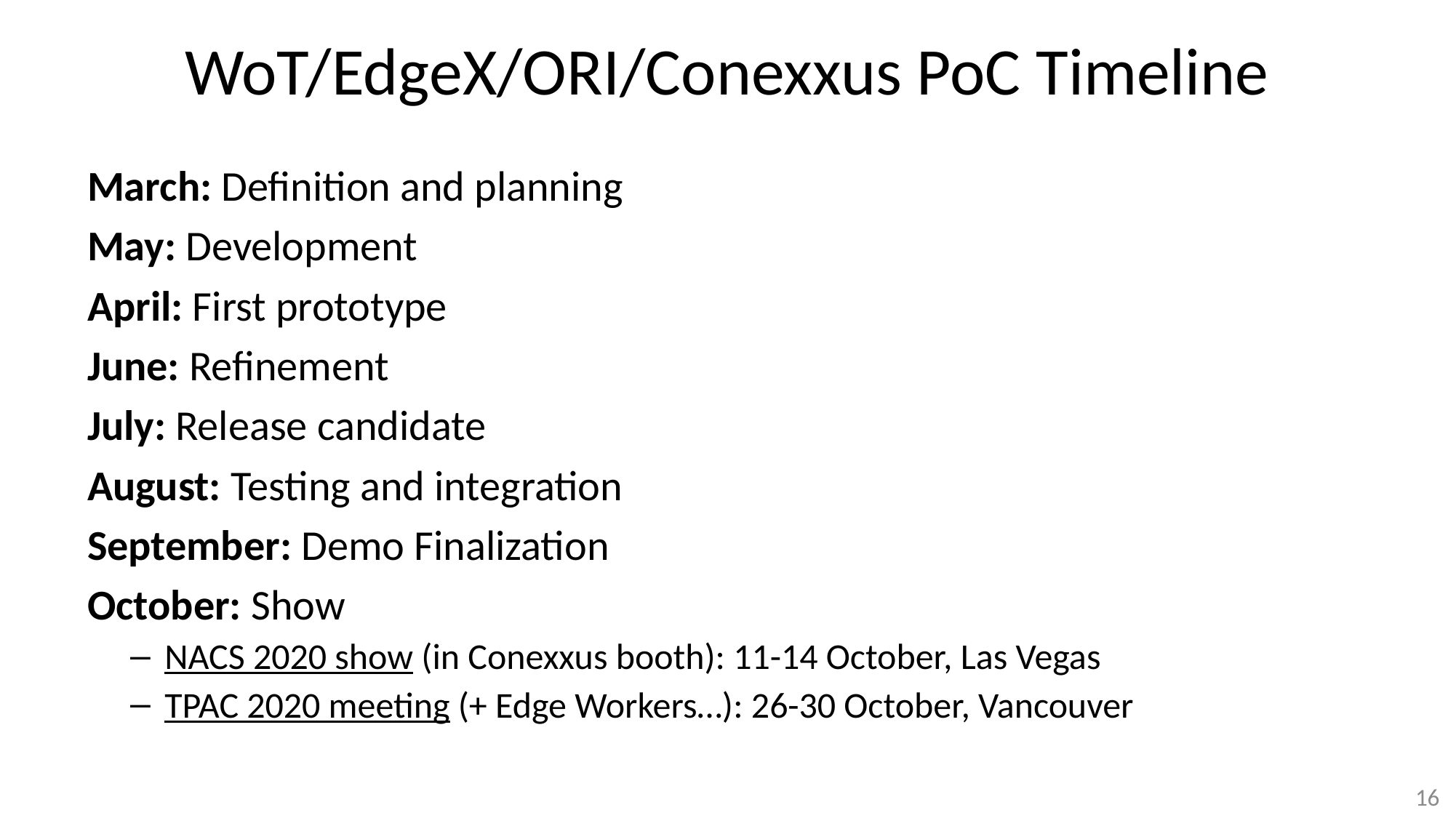

# WoT/EdgeX/ORI/Conexxus PoC Timeline
March: Definition and planning
May: Development
April: First prototype
June: Refinement
July: Release candidate
August: Testing and integration
September: Demo Finalization
October: Show
NACS 2020 show (in Conexxus booth): 11-14 October, Las Vegas
TPAC 2020 meeting (+ Edge Workers…): 26-30 October, Vancouver
16